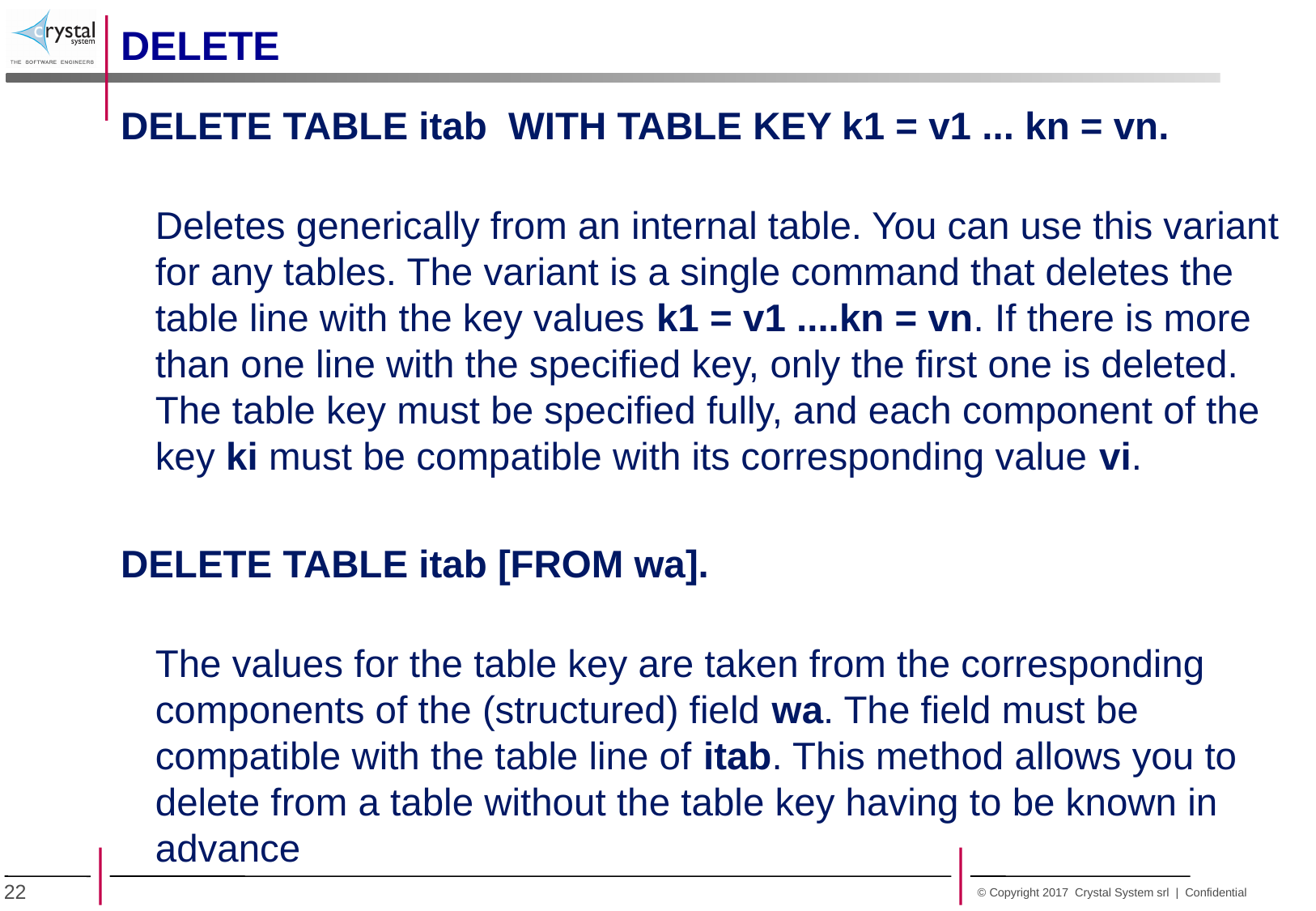

DELETE
DELETE TABLE itab  WITH TABLE KEY k1 = v1 ... kn = vn.
	Deletes generically from an internal table. You can use this variant for any tables. The variant is a single command that deletes the table line with the key values k1 = v1 ....kn = vn. If there is more than one line with the specified key, only the first one is deleted. The table key must be specified fully, and each component of the key ki must be compatible with its corresponding value vi.

DELETE TABLE itab [FROM wa].
The values for the table key are taken from the corresponding components of the (structured) field wa. The field must be compatible with the table line of itab. This method allows you to delete from a table without the table key having to be known in advance